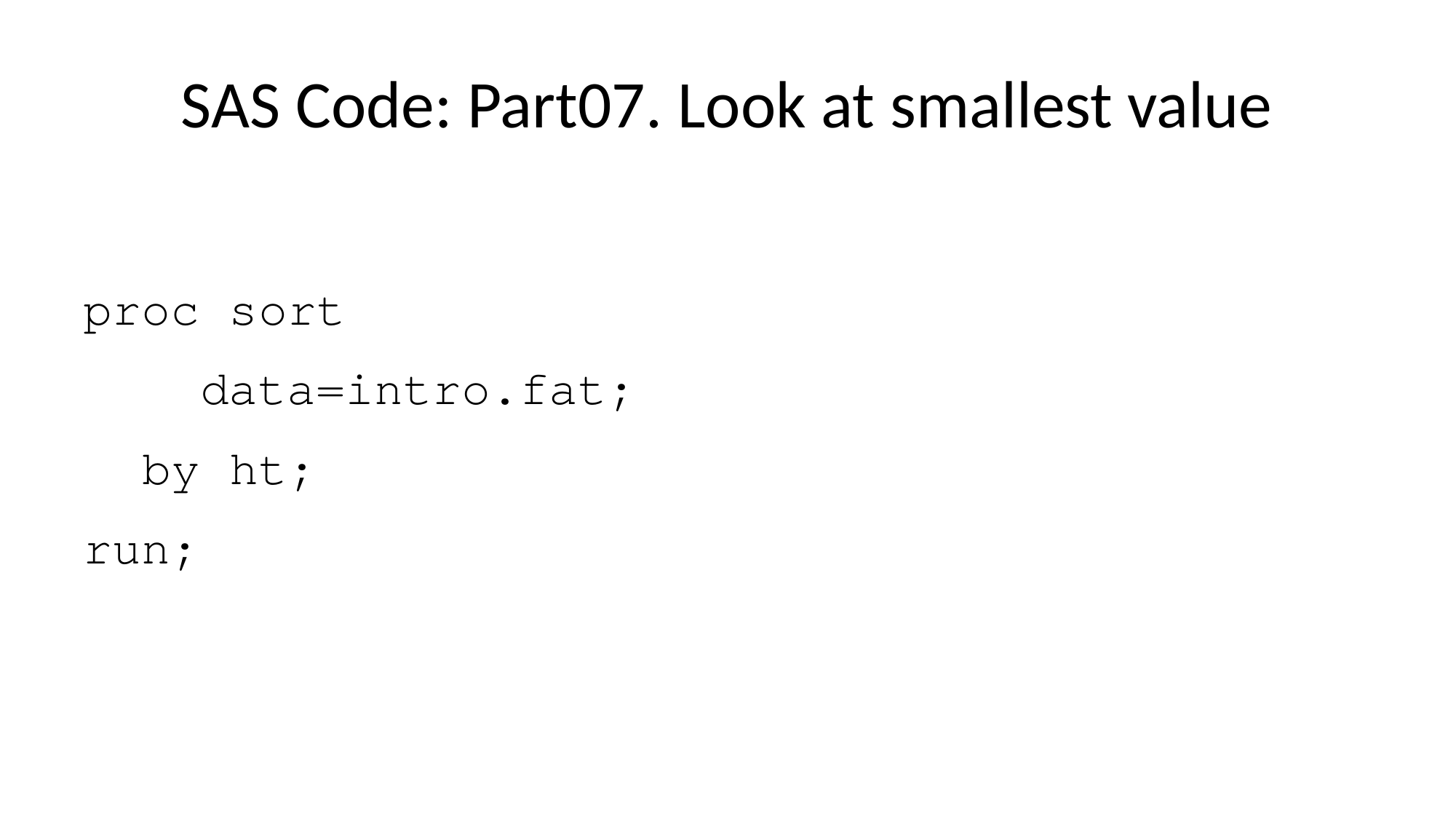

# SAS Code: Part07. Look at smallest value

proc sort
    data=intro.fat;
  by ht;
run;